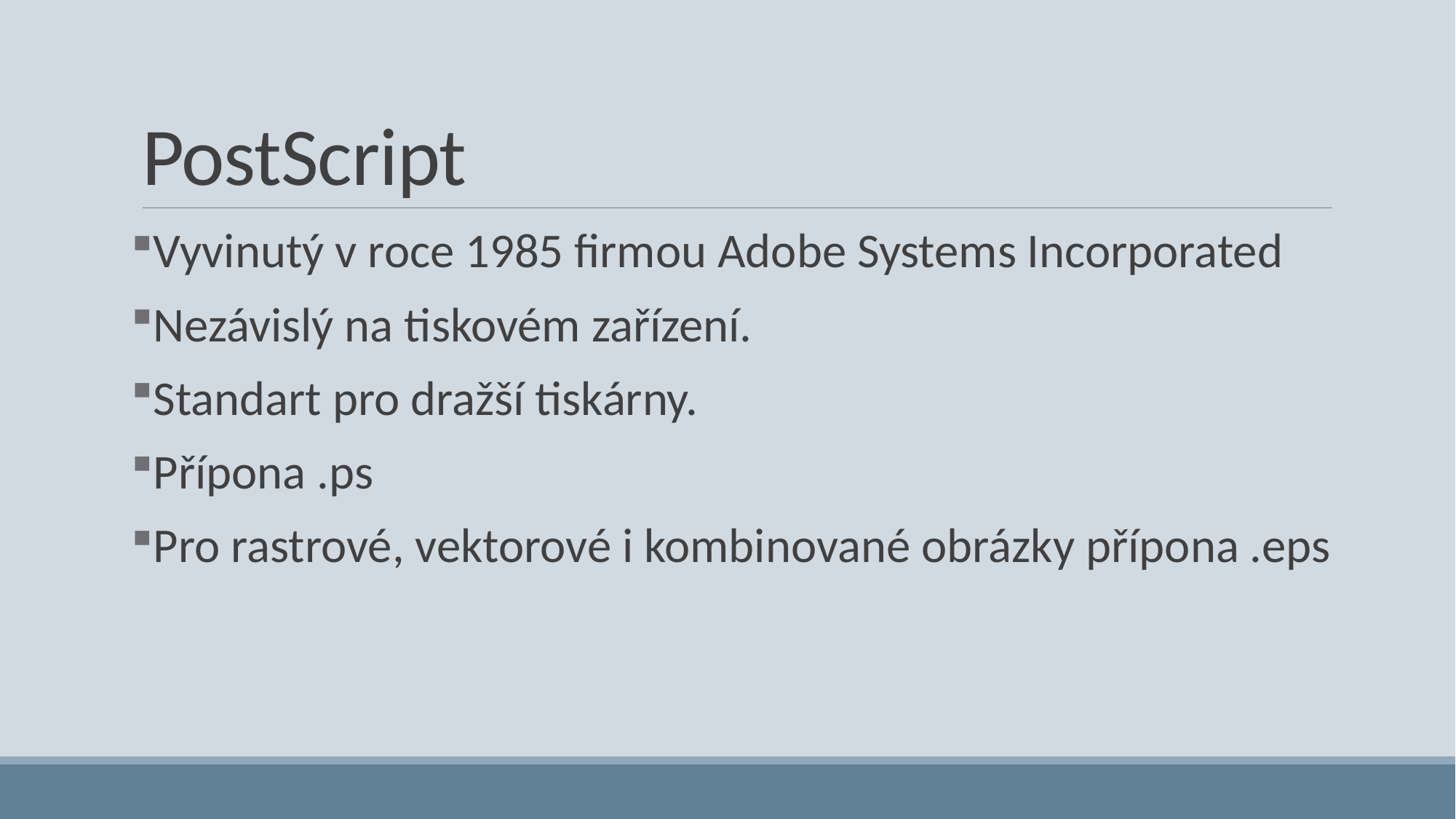

# PostScript
Vyvinutý v roce 1985 firmou Adobe Systems Incorporated
Nezávislý na tiskovém zařízení.
Standart pro dražší tiskárny.
Přípona .ps
Pro rastrové, vektorové i kombinované obrázky přípona .eps